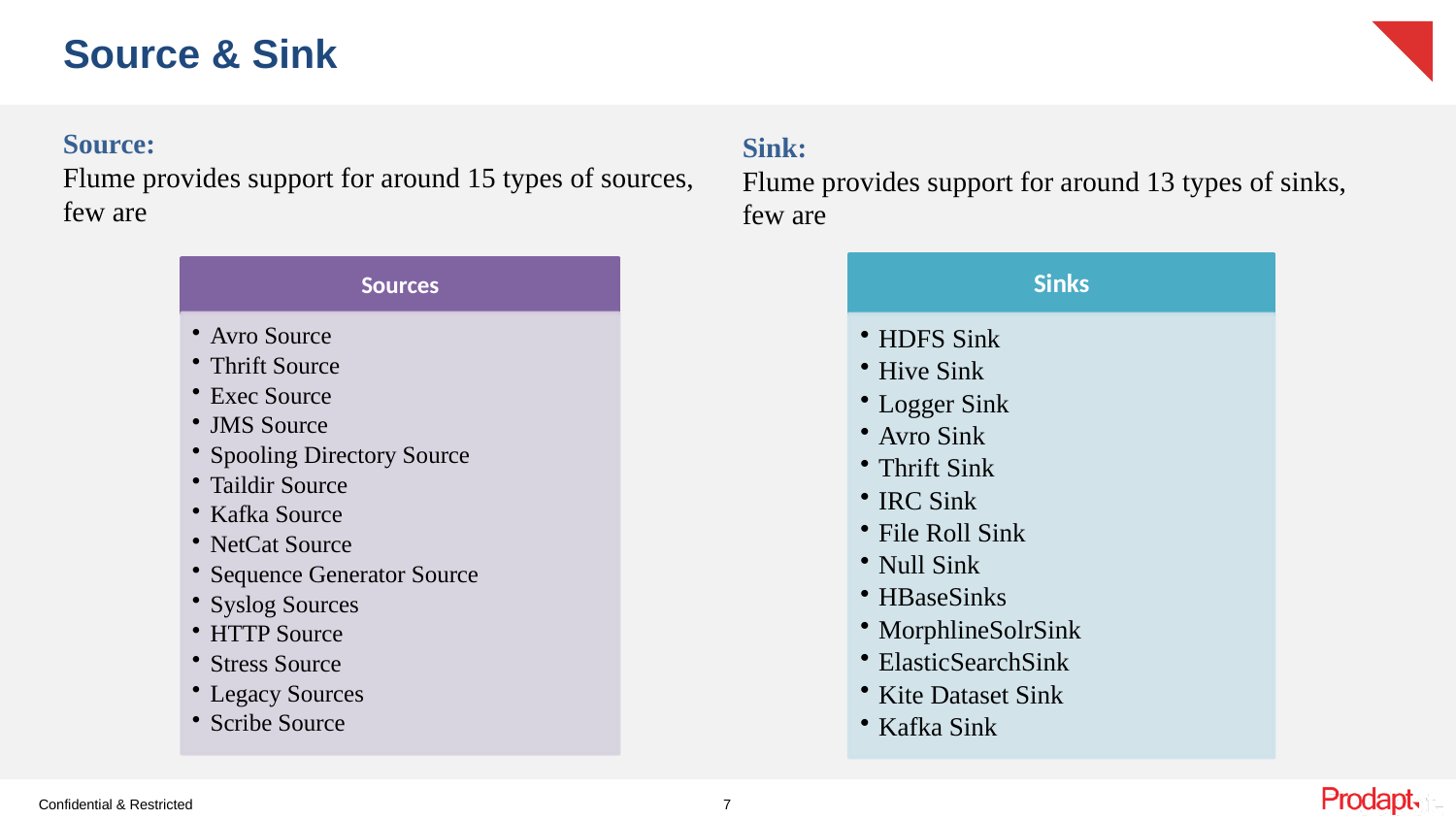

# Source & Sink

Source:
Flume provides support for around 15 types of sources, few are

Sink:
Flume provides support for around 13 types of sinks, few are

Sources
Avro Source
Thrift Source
Exec Source
JMS Source
Spooling Directory Source
Taildir Source
Kafka Source
NetCat Source
Sequence Generator Source
Syslog Sources
HTTP Source
Stress Source
Legacy Sources
Scribe Source
Sinks
HDFS Sink
Hive Sink
Logger Sink
Avro Sink
Thrift Sink
IRC Sink
File Roll Sink
Null Sink
HBaseSinks
MorphlineSolrSink
ElasticSearchSink
Kite Dataset Sink
Kafka Sink
7